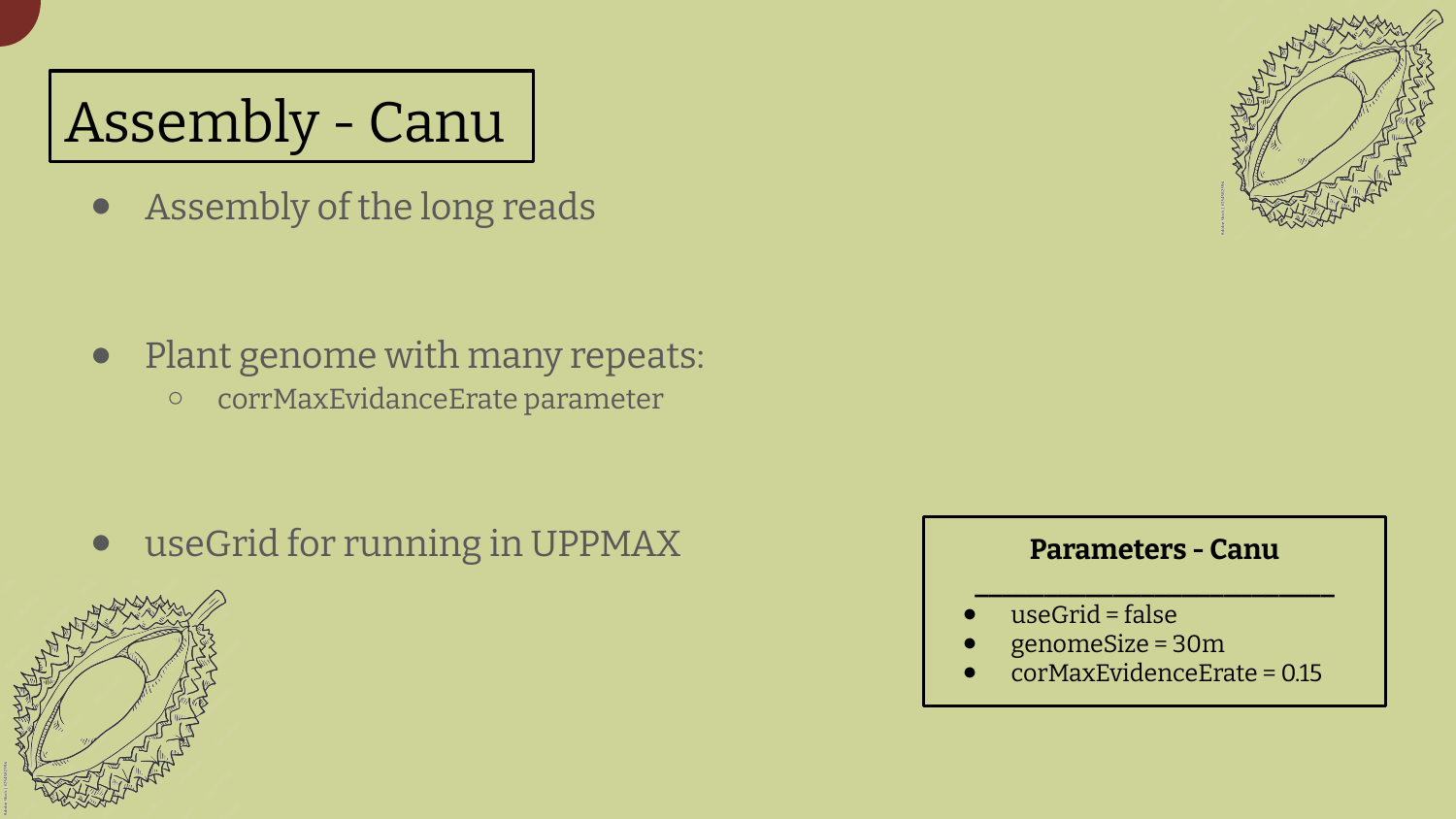

# Assembly - Canu
Assembly of the long reads

Plant genome with many repeats:
corrMaxEvidanceErate parameter

useGrid for running in UPPMAX

Parameters - Canu
__________________________
useGrid = false
genomeSize = 30m
corMaxEvidenceErate = 0.15